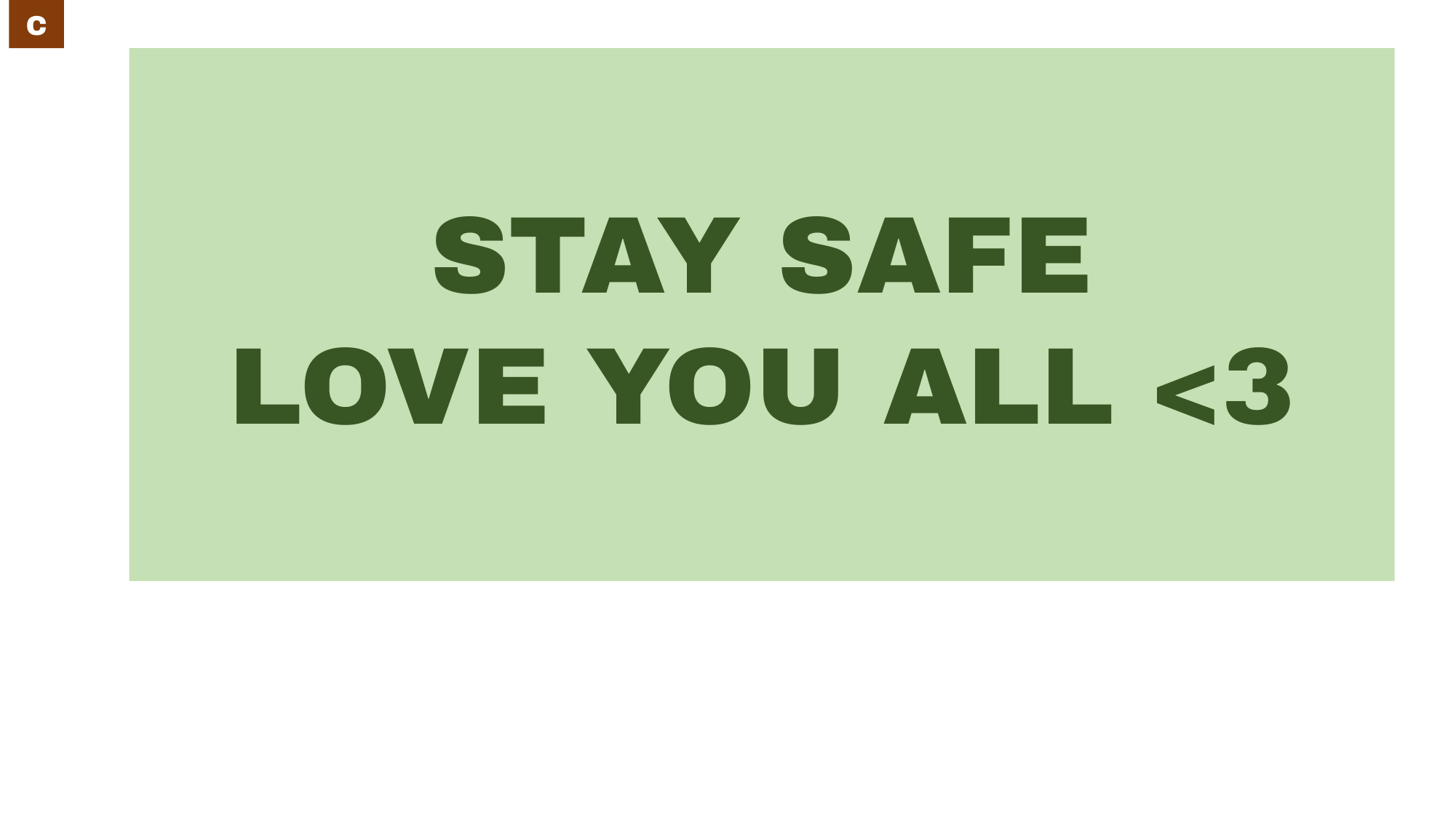

C
STAY SAFE
LOVE YOU ALL <3